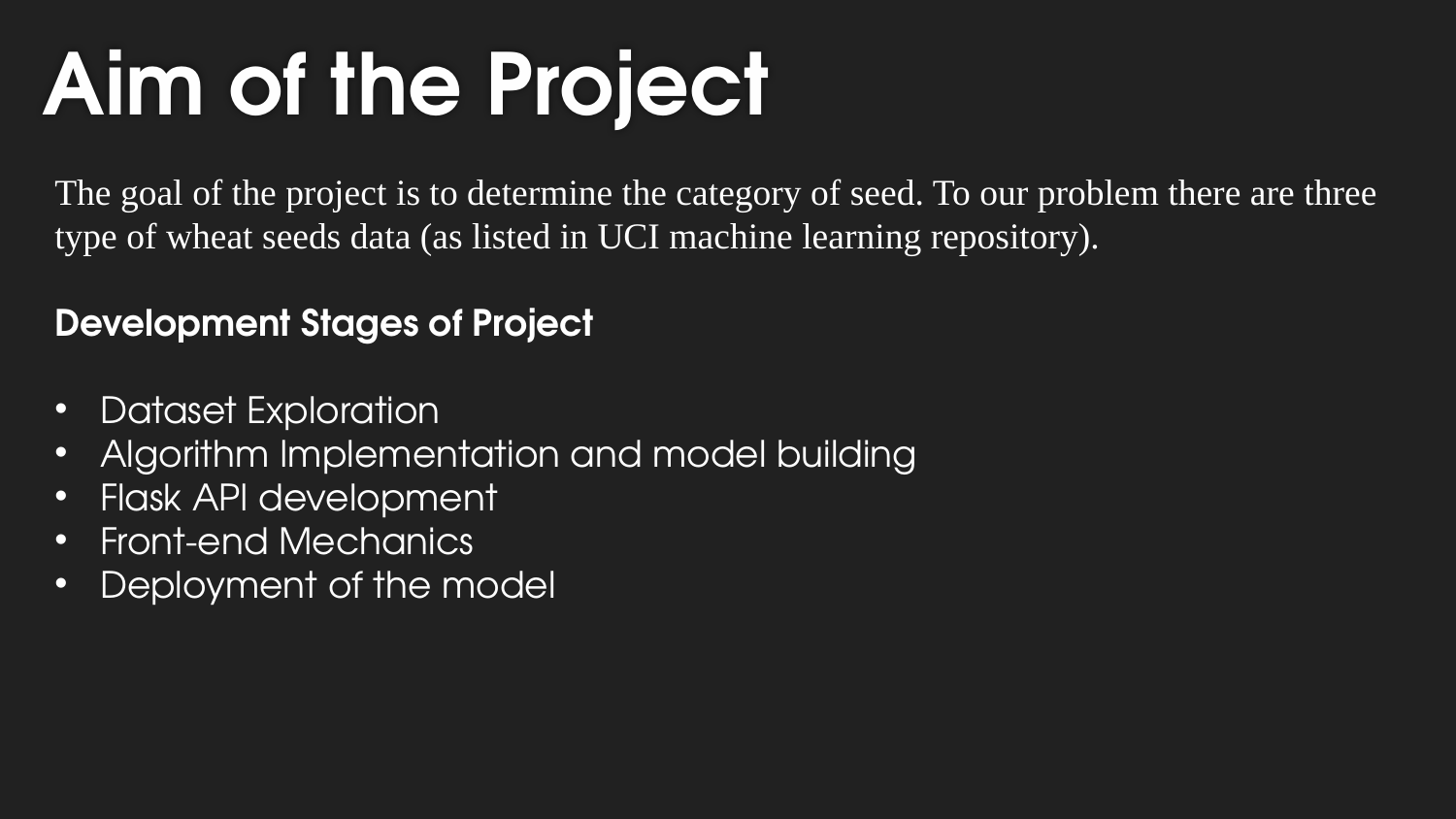

# Aim of the Project
The goal of the project is to determine the category of seed. To our problem there are three type of wheat seeds data (as listed in UCI machine learning repository).

Development Stages of Project

Dataset Exploration
Algorithm Implementation and model building
Flask API development
Front-end Mechanics
Deployment of the model